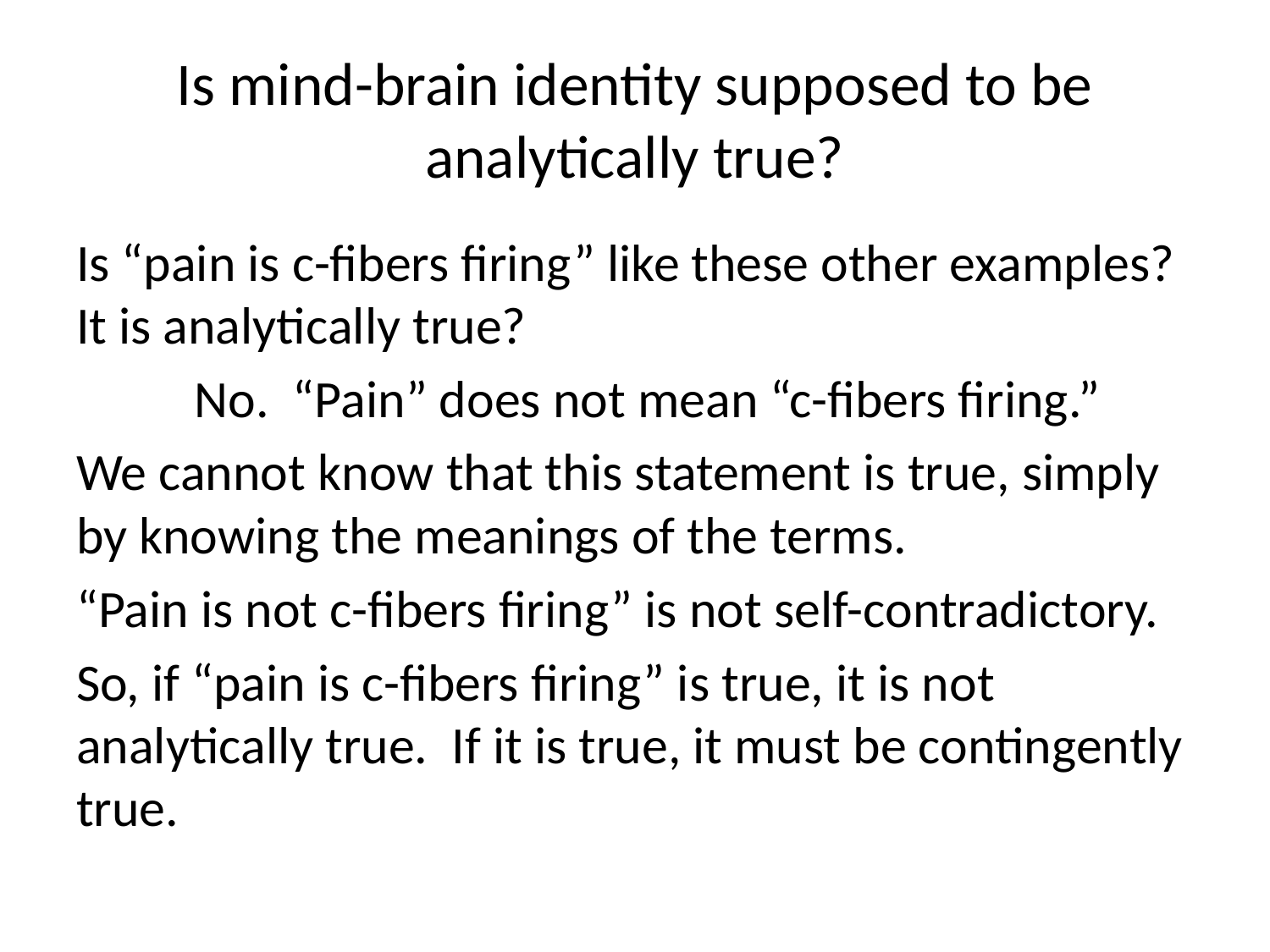

# Is mind-brain identity supposed to be analytically true?
Is “pain is c-fibers firing” like these other examples?  It is analytically true?
	No.  “Pain” does not mean “c-fibers firing.”
We cannot know that this statement is true, simply by knowing the meanings of the terms.
“Pain is not c-fibers firing” is not self-contradictory.
So, if “pain is c-fibers firing” is true, it is not analytically true.  If it is true, it must be contingently true.